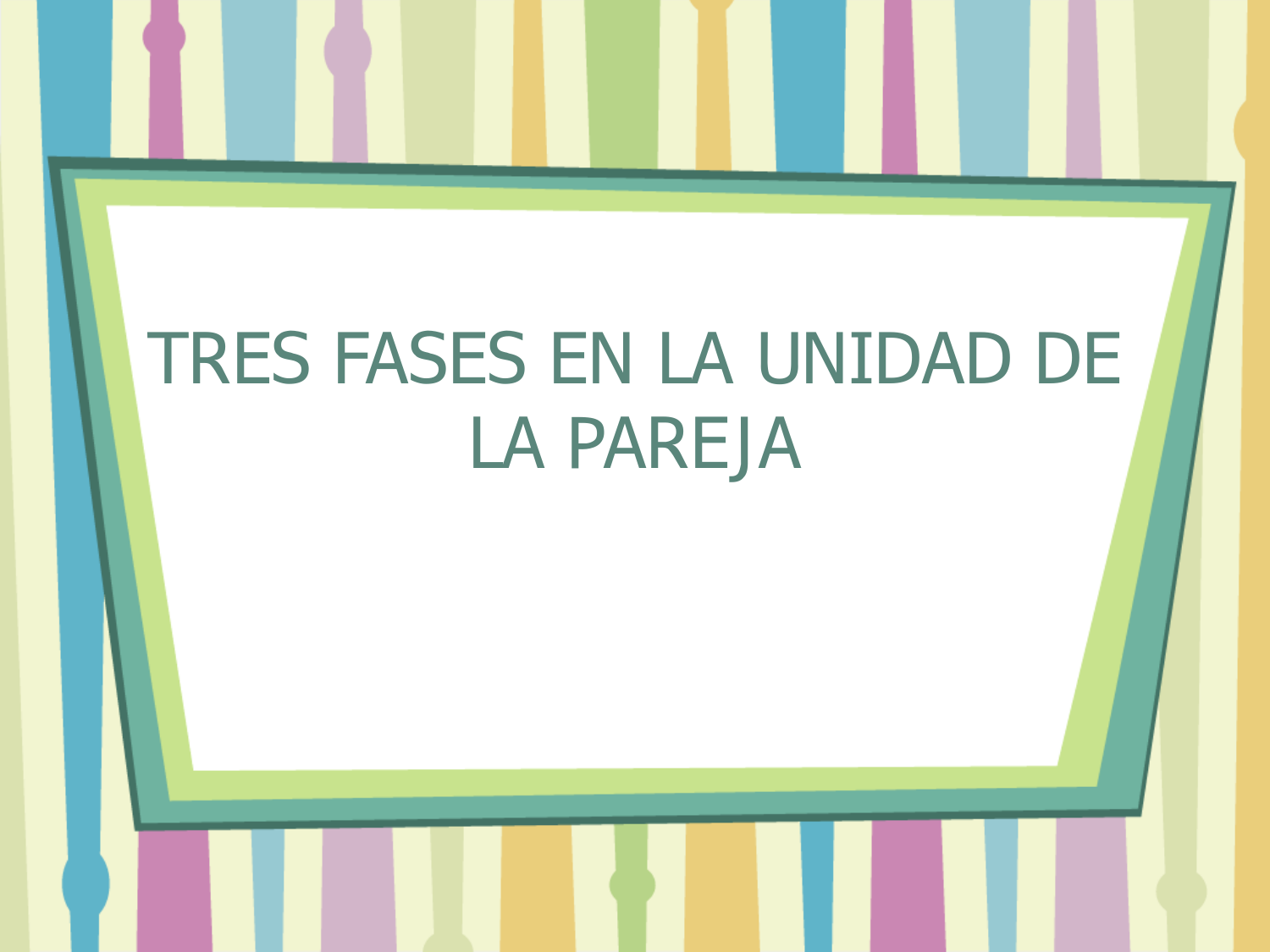

# TRES FASES EN LA UNIDAD DE LA PAREJA